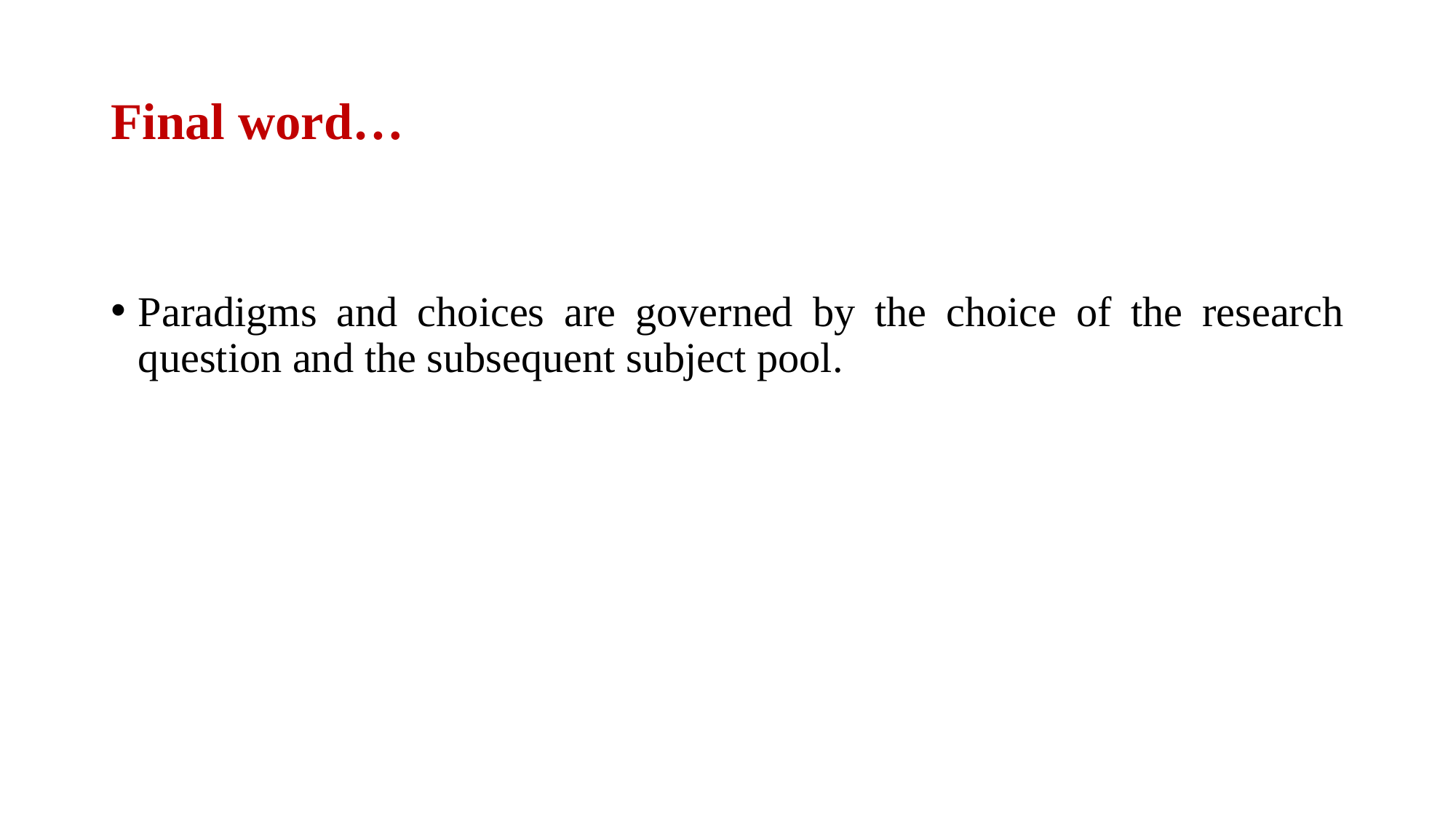

# Final word…

Paradigms and choices are governed by the choice of the research question and the subsequent subject pool.